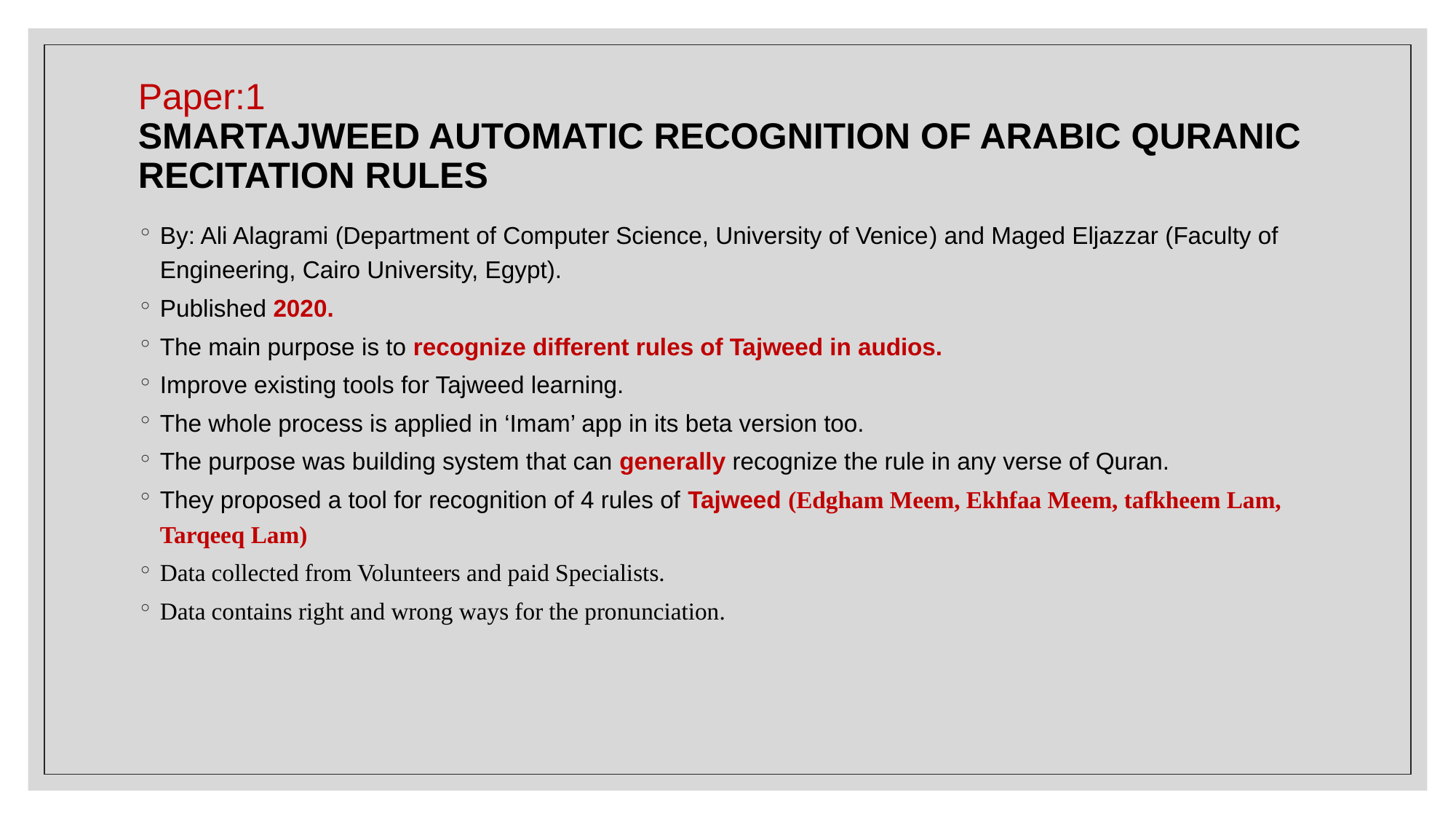

# Paper:1 SMARTAJWEED AUTOMATIC RECOGNITION OF ARABIC QURANIC RECITATION RULES
By: Ali Alagrami (Department of Computer Science, University of Venice) and Maged Eljazzar (Faculty of Engineering, Cairo University, Egypt).
Published 2020.
The main purpose is to recognize different rules of Tajweed in audios.
Improve existing tools for Tajweed learning.
The whole process is applied in ‘Imam’ app in its beta version too.
The purpose was building system that can generally recognize the rule in any verse of Quran.
They proposed a tool for recognition of 4 rules of Tajweed (Edgham Meem, Ekhfaa Meem, tafkheem Lam, Tarqeeq Lam)
Data collected from Volunteers and paid Specialists.
Data contains right and wrong ways for the pronunciation.